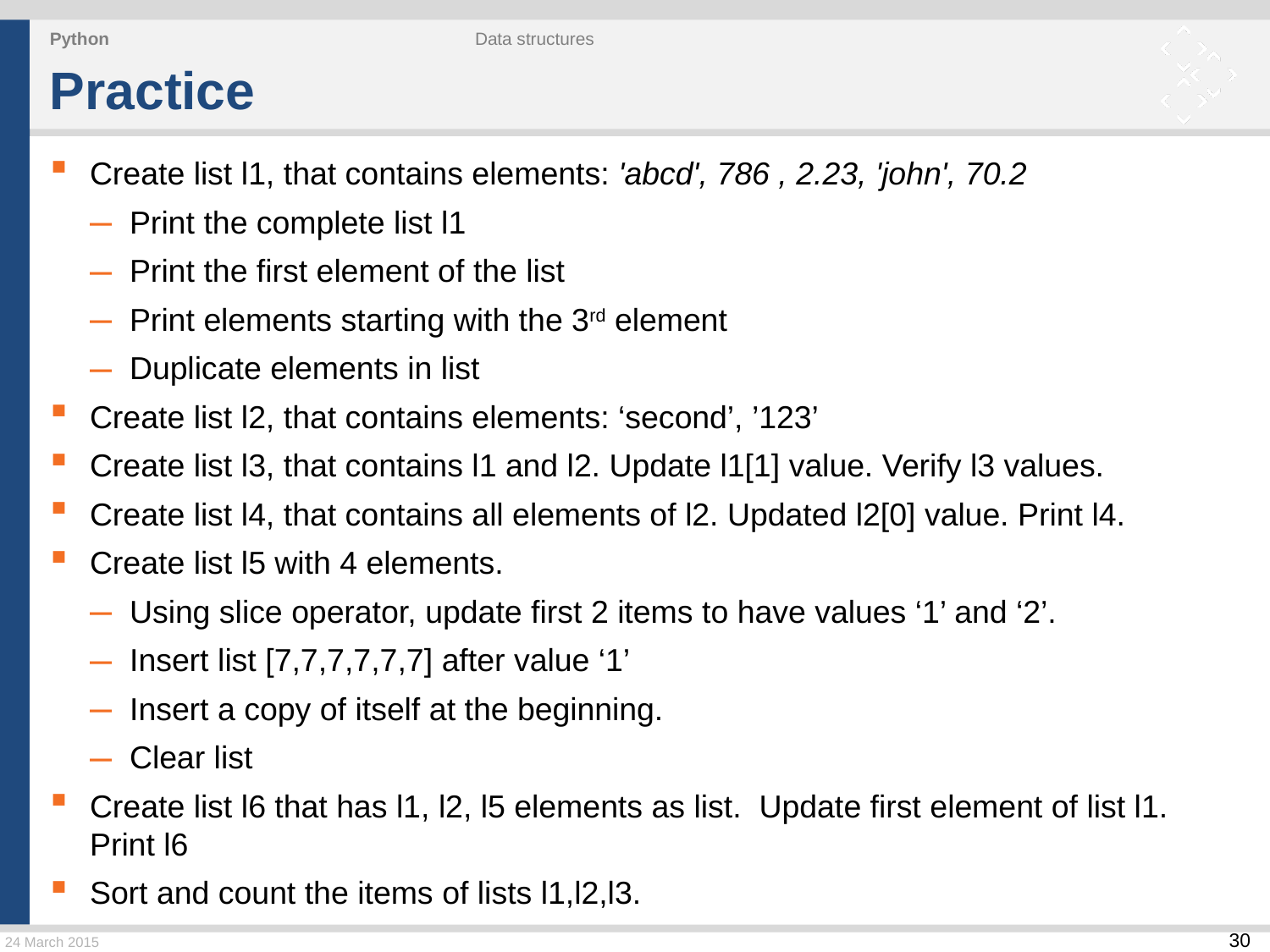

Python
Data structures
Practice
Create list l1, that contains elements: 'abcd', 786 , 2.23, 'john', 70.2
Print the complete list l1
Print the first element of the list
Print elements starting with the 3rd element
Duplicate elements in list
Create list l2, that contains elements: ‘second’, ’123’
Create list l3, that contains l1 and l2. Update l1[1] value. Verify l3 values.
Create list l4, that contains all elements of l2. Updated l2[0] value. Print l4.
Create list l5 with 4 elements.
Using slice operator, update first 2 items to have values ‘1’ and ‘2’.
Insert list [7,7,7,7,7,7] after value ‘1’
Insert a copy of itself at the beginning.
Clear list
Create list l6 that has l1, l2, l5 elements as list.  Update first element of list l1. Print l6
Sort and count the items of lists l1,l2,l3.

24 March 2015